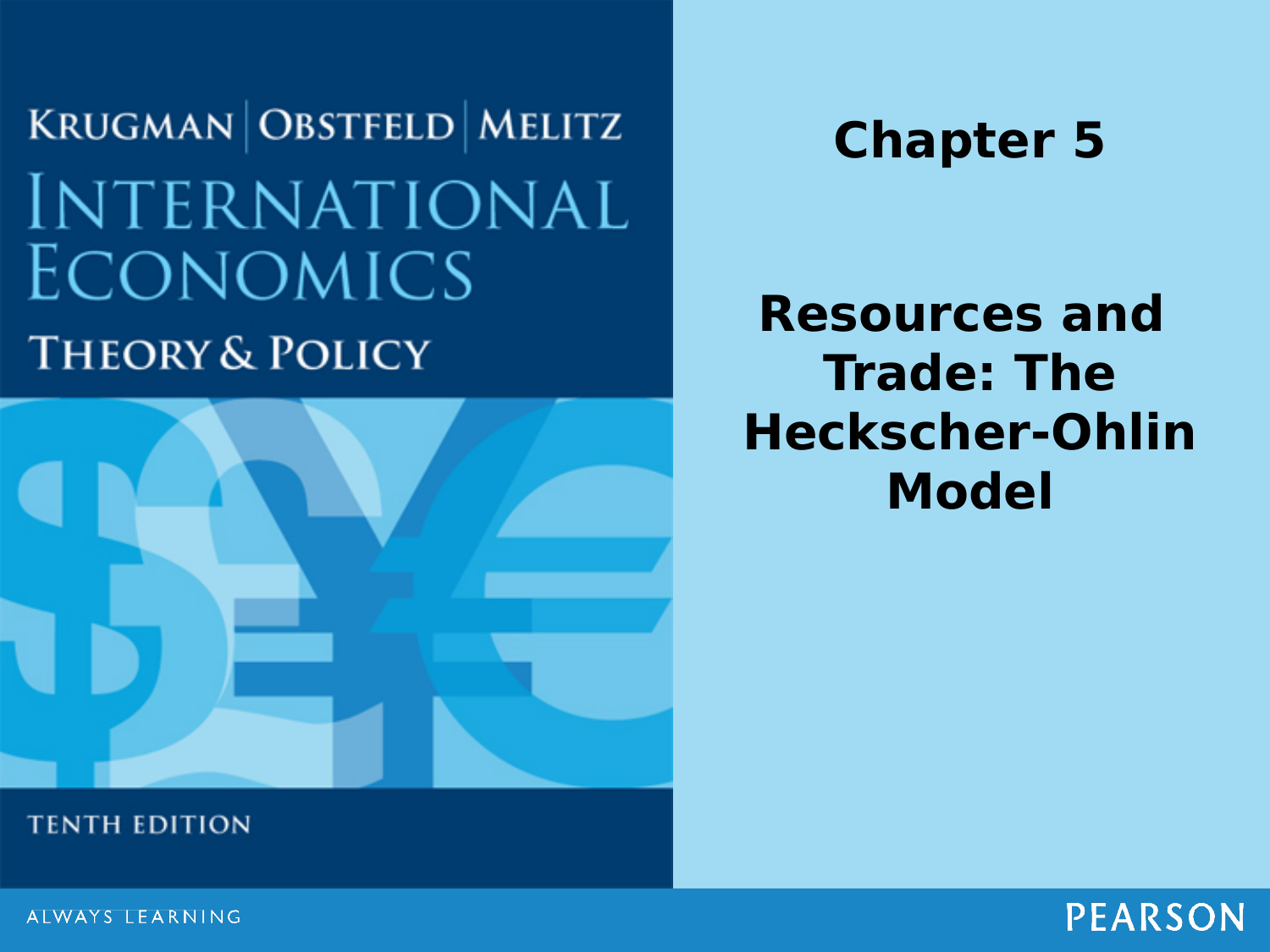

Chapter 5
Resources and
Trade: The Heckscher-Ohlin Model